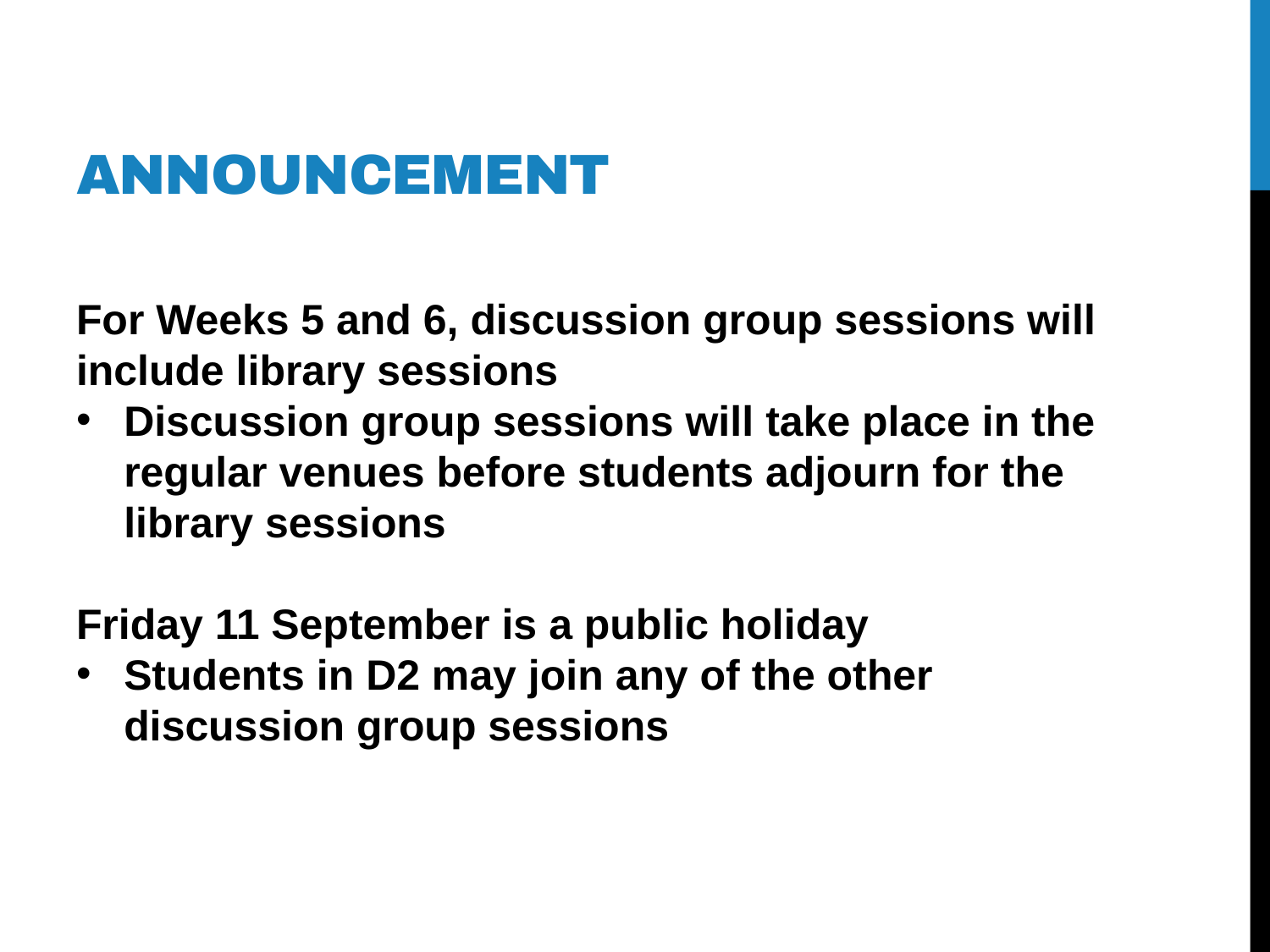

# Announcement

For Weeks 5 and 6, discussion group sessions will include library sessions
Discussion group sessions will take place in the regular venues before students adjourn for the library sessions

Friday 11 September is a public holiday
Students in D2 may join any of the other discussion group sessions